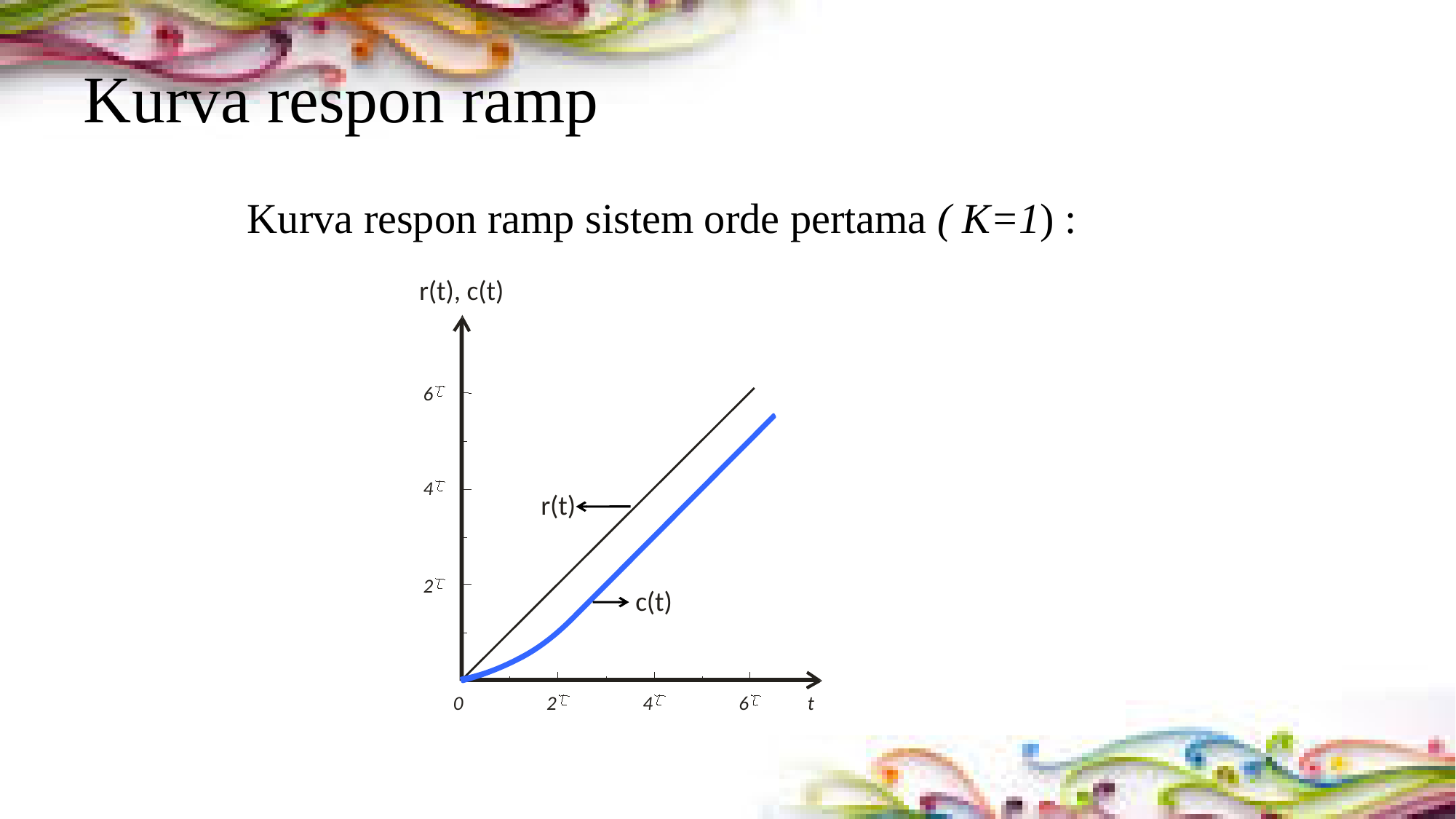

# Kurva respon ramp
Kurva respon ramp sistem orde pertama ( K=1) :
r(t), c(t)

6

4

r(t)

2

c(t)

0
2
4
6
t